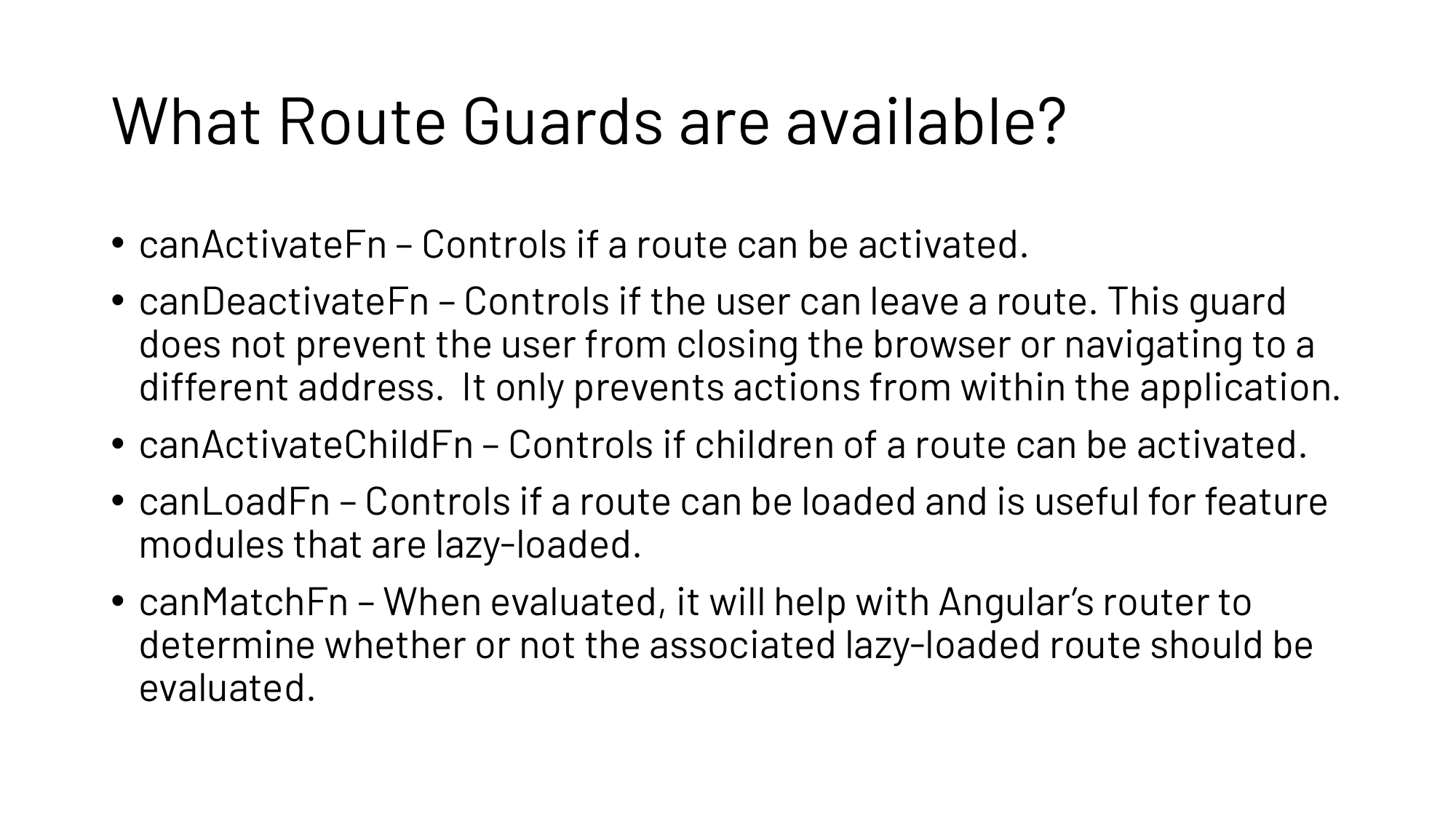

# What Route Guards are available?
canActivateFn – Controls if a route can be activated.
canDeactivateFn – Controls if the user can leave a route. This guard does not prevent the user from closing the browser or navigating to a different address.  It only prevents actions from within the application.
canActivateChildFn – Controls if children of a route can be activated.
canLoadFn – Controls if a route can be loaded and is useful for feature modules that are lazy-loaded.
canMatchFn – When evaluated, it will help with Angular’s router to determine whether or not the associated lazy-loaded route should be evaluated.